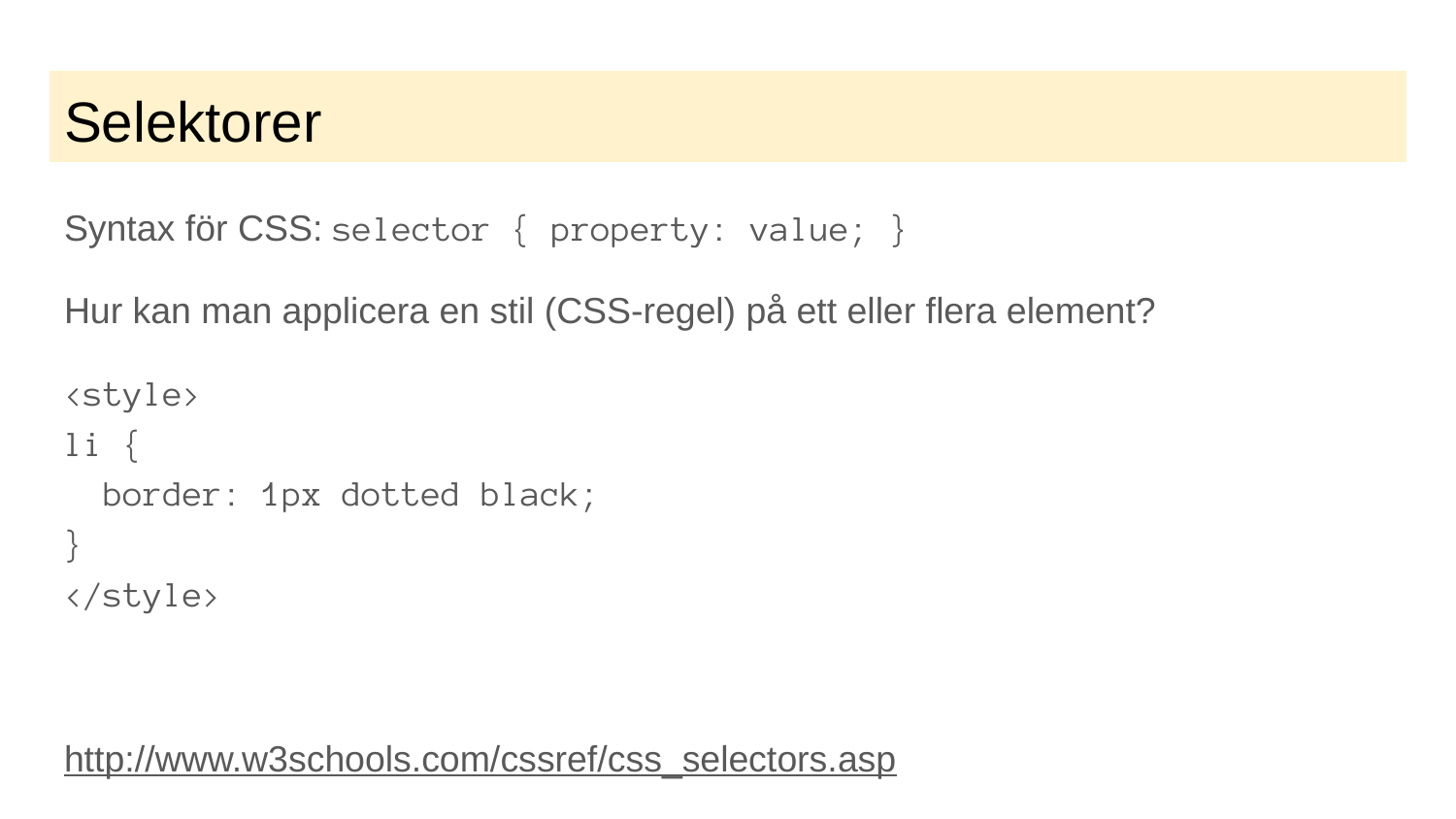

# Selektorer
Syntax för CSS: selector { property: value; }
Hur kan man applicera en stil (CSS-regel) på ett eller flera element?
<style>
li {
  border: 1px dotted black;
}
</style>

http://www.w3schools.com/cssref/css_selectors.asp